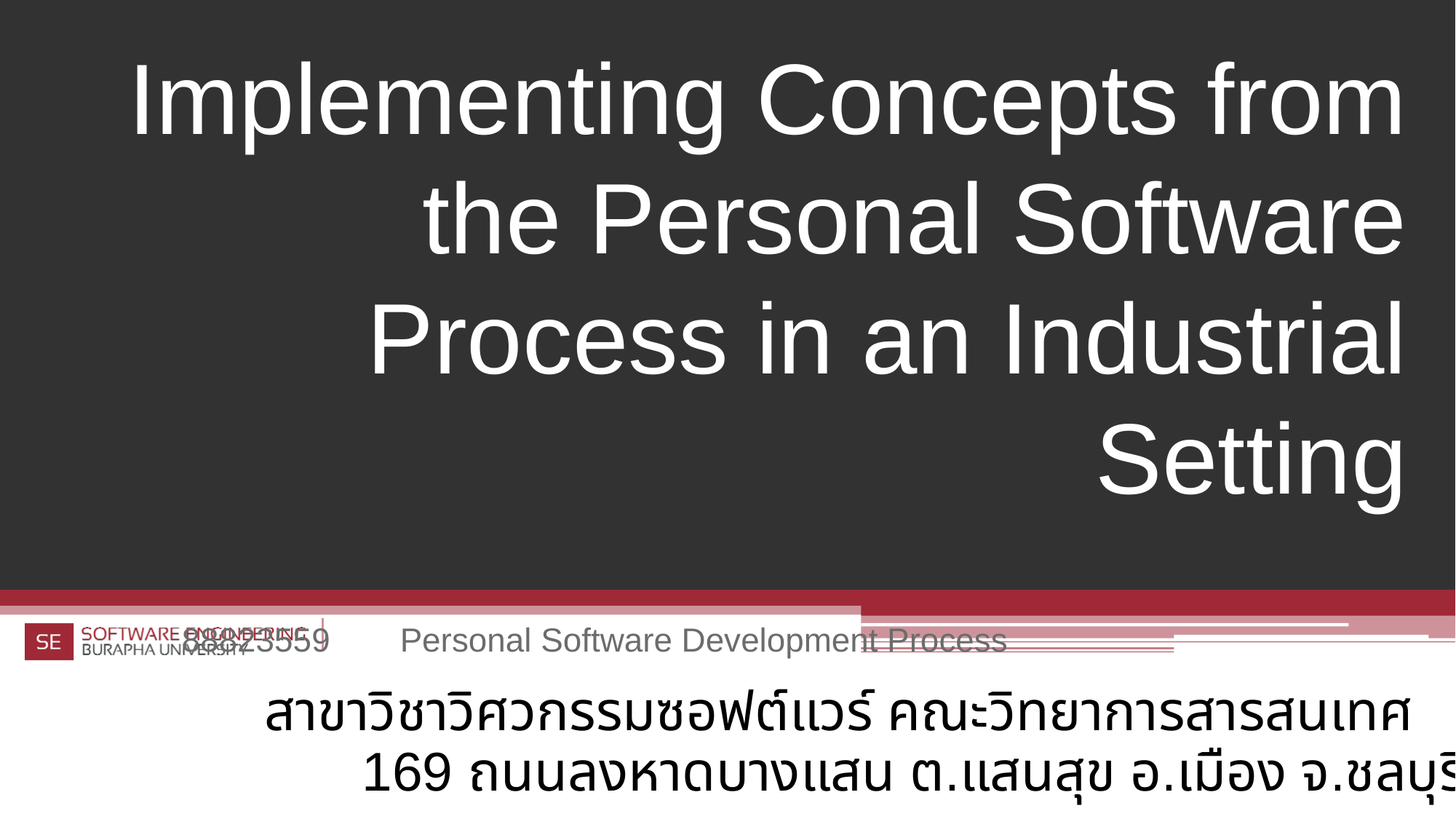

# Implementing Concepts from the Personal Software Process in an Industrial Setting
สาขาวิชาวิศวกรรมซอฟต์แวร์ คณะวิทยาการสารสนเทศ
169 ถนนลงหาดบางแสน ต.แสนสุข อ.เมือง จ.ชลบุรี 20131